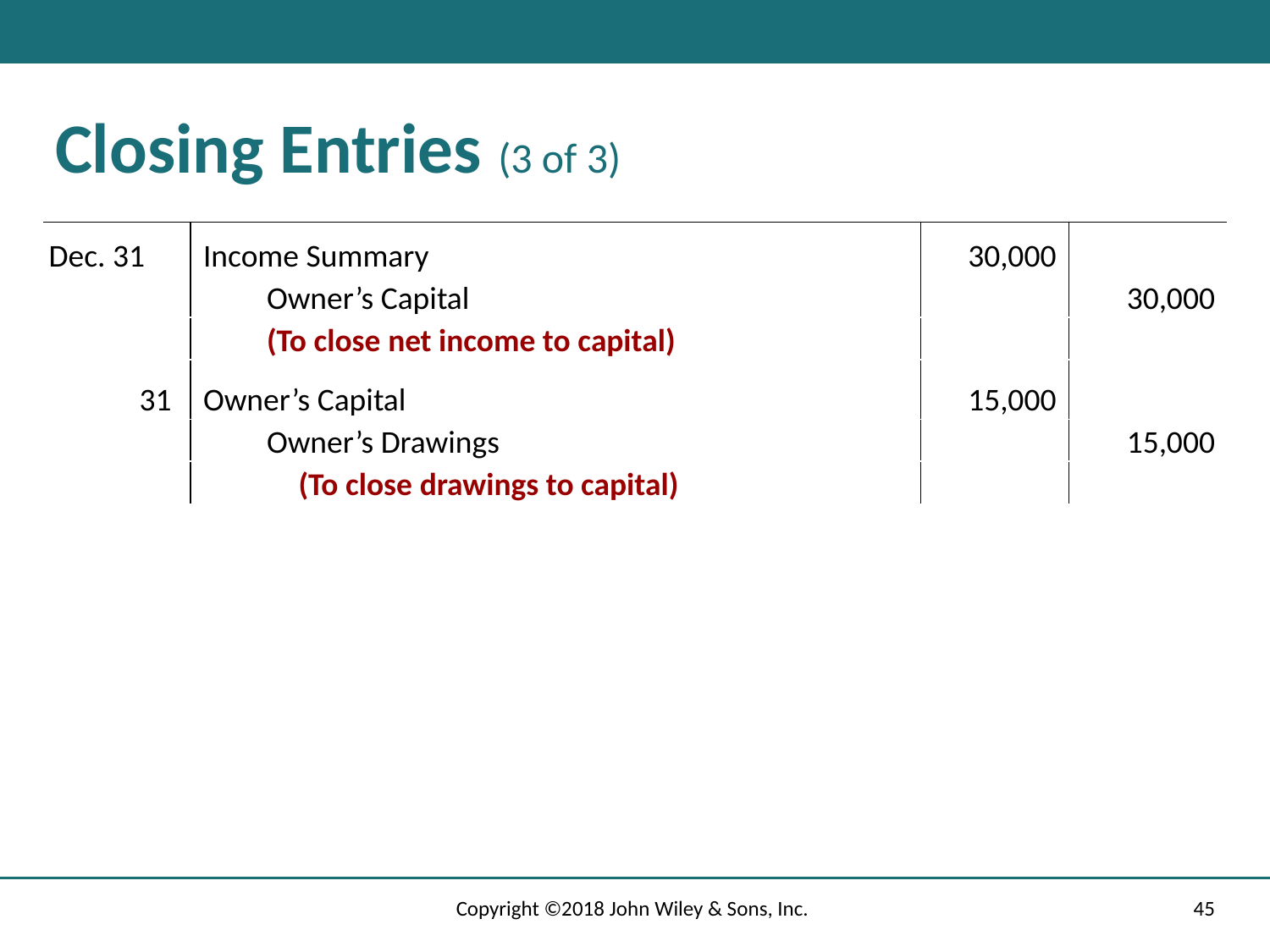

# Closing Entries (3 of 3)
| Dec. 31 | Income Summary | 30,000 |  |
| --- | --- | --- | --- |
|  | Owner’s Capital |  | 30,000 |
|  | (To close net income to capital) |  |  |
| 31 | Owner’s Capital | 15,000 |  |
|  | Owner’s Drawings |  | 15,000 |
|  | (To close drawings to capital) |  |  |
Copyright ©2018 John Wiley & Sons, Inc.
45